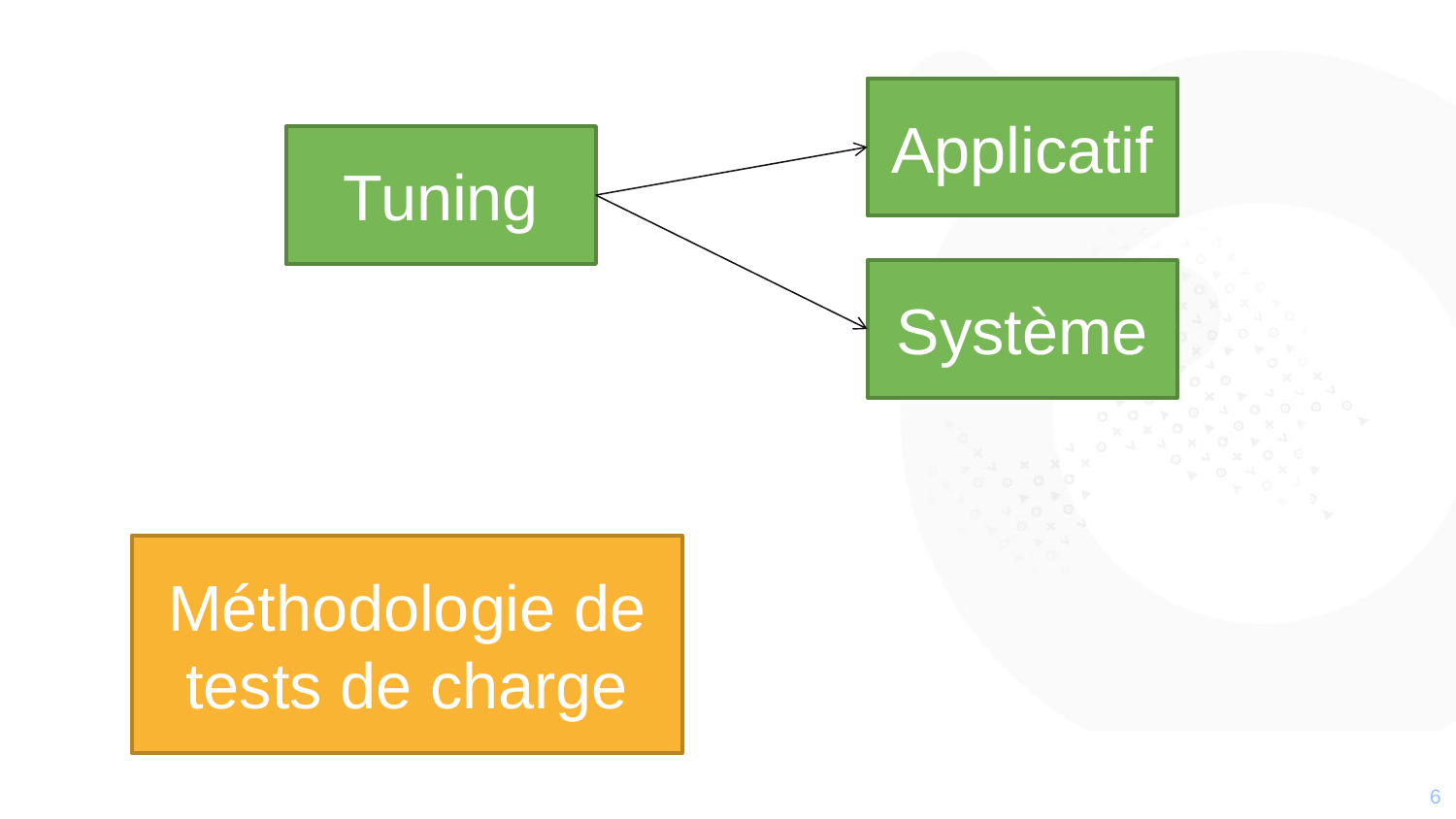

Applicatif
Tuning
Système
Méthodologie de tests de charge